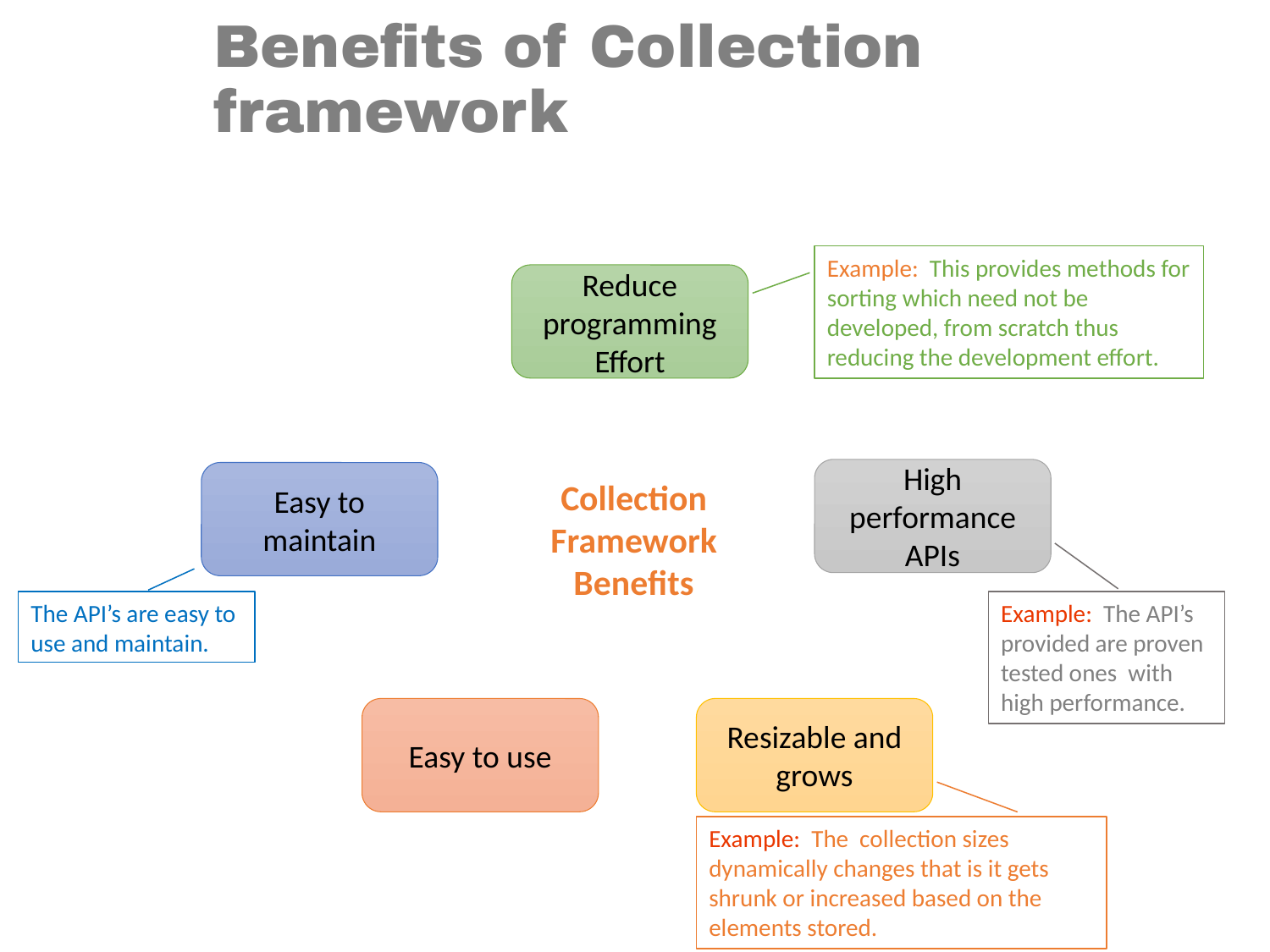

# Benefits of Collection framework
Example:  This provides methods for sorting which need not be developed, from scratch thus reducing the development effort.
Reduce programming Effort
Collection Framework Benefits
High performance APIs
Easy to maintain
The API’s are easy to use and maintain.
Example:  The API’s  provided are proven tested ones  with high performance.
Easy to use
Resizable and grows
Example:  The  collection sizes dynamically changes that is it gets shrunk or increased based on the elements stored.